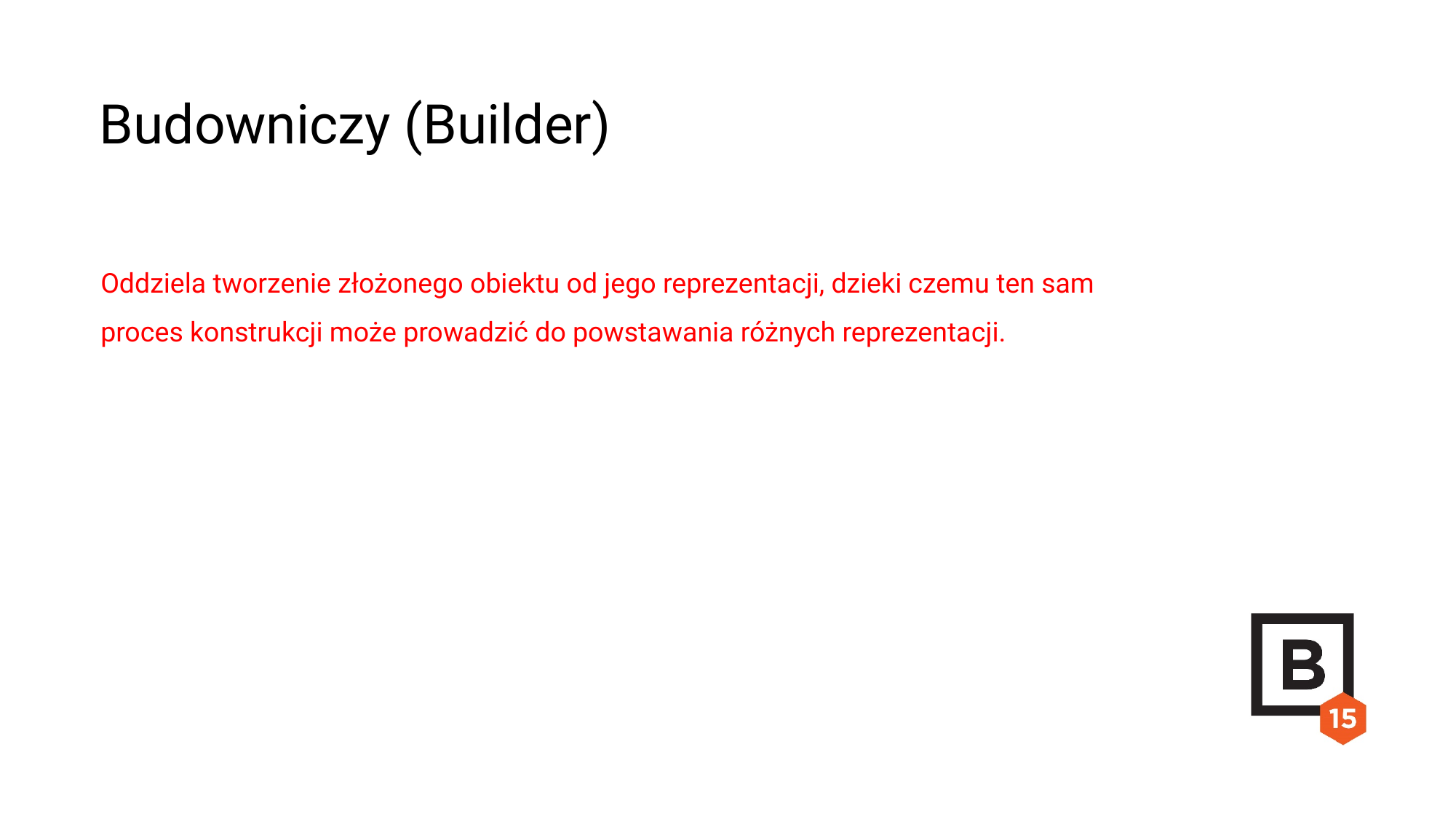

Budowniczy (Builder)

Oddziela tworzenie złożonego obiektu od jego reprezentacji, dzieki czemu ten sam proces konstrukcji może prowadzić do powstawania różnych reprezentacji.